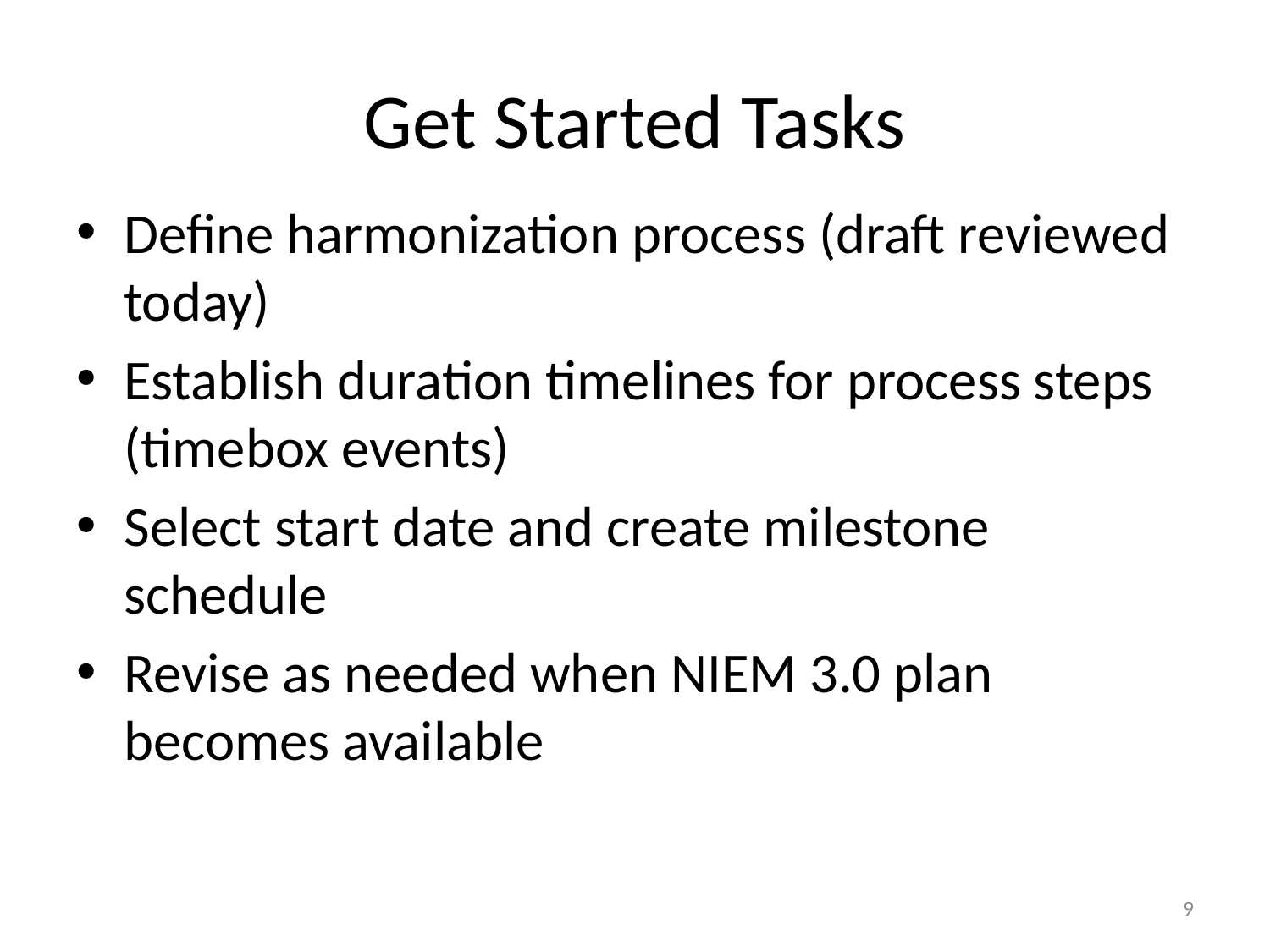

# Get Started Tasks
Define harmonization process (draft reviewed today)
Establish duration timelines for process steps (timebox events)
Select start date and create milestone schedule
Revise as needed when NIEM 3.0 plan becomes available
9